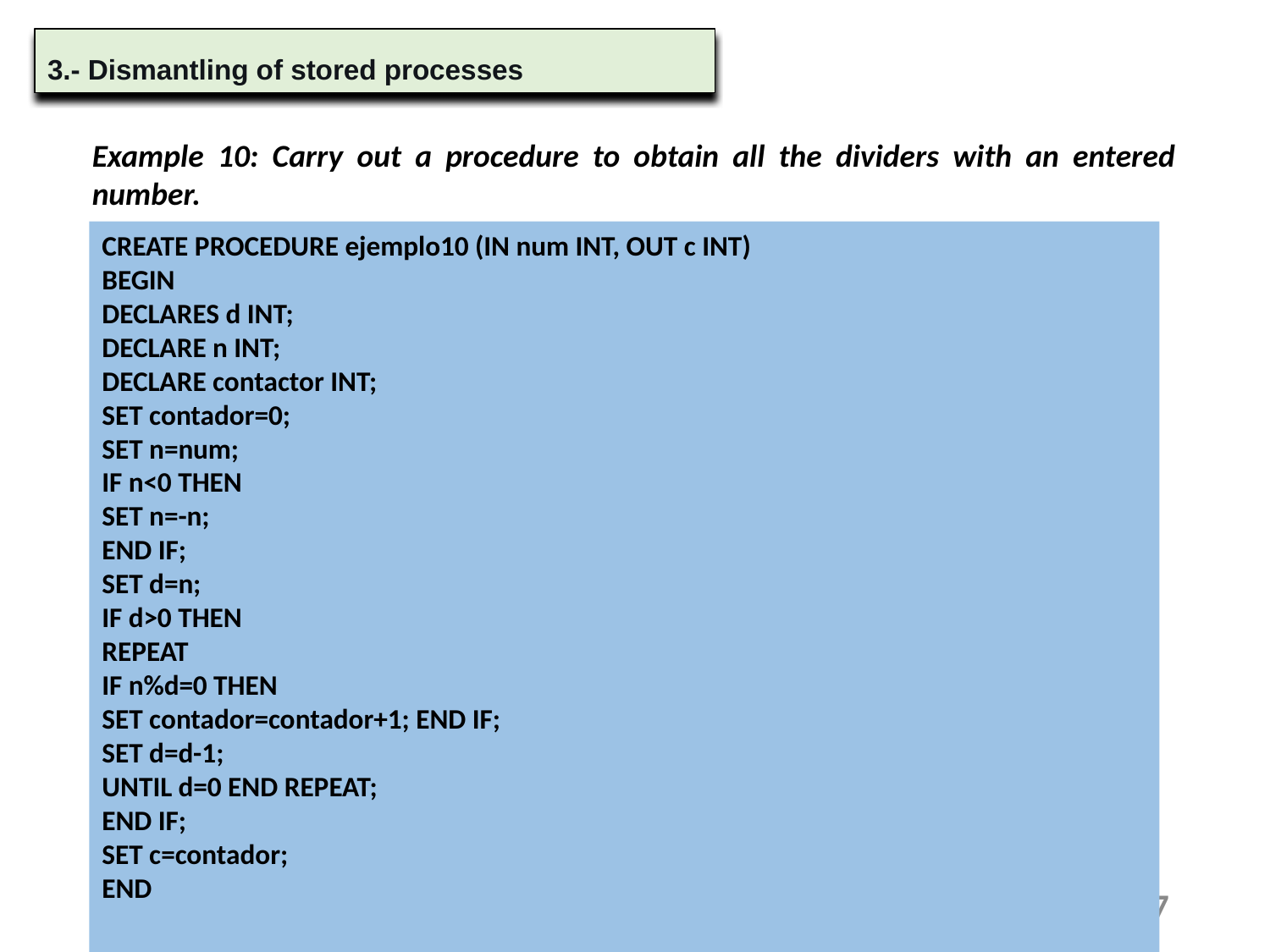

3.- Dismantling of stored processes
Example 10: Carry out a procedure to obtain all the dividers with an entered number.
CREATE PROCEDURE ejemplo10 (IN num INT, OUT c INT)
BEGIN
DECLARES d INT;
DECLARE n INT;
DECLARE contactor INT;
SET contador=0;
SET n=num;
IF n<0 THEN
SET n=-n;
END IF;
SET d=n;
IF d>0 THEN
REPEAT
IF n%d=0 THEN
SET contador=contador+1; END IF;
SET d=d-1;
UNTIL d=0 END REPEAT;
END IF;
SET c=contador;
END
7